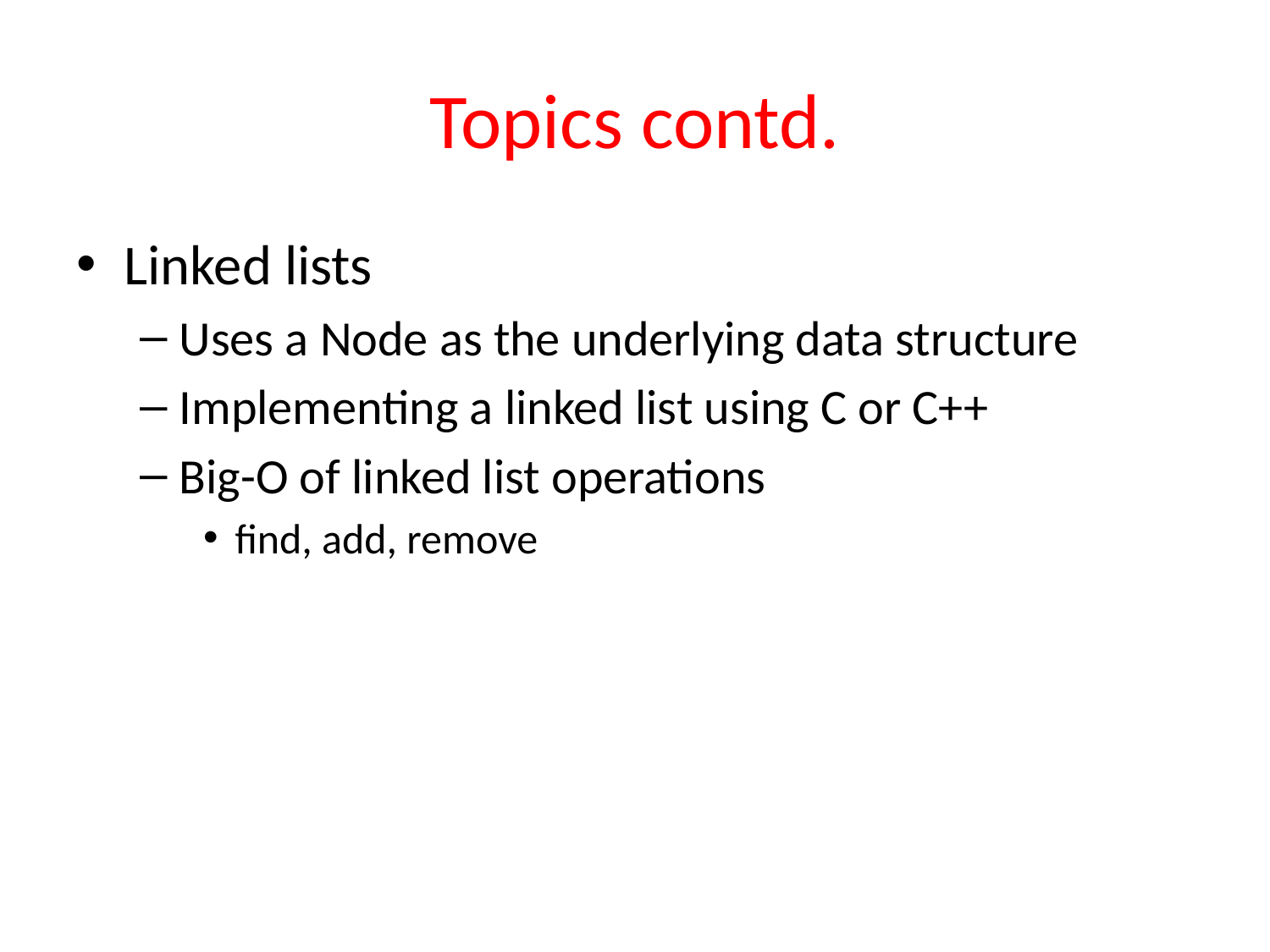

# Topics contd.
Linked lists
Uses a Node as the underlying data structure
Implementing a linked list using C or C++
Big-O of linked list operations
find, add, remove